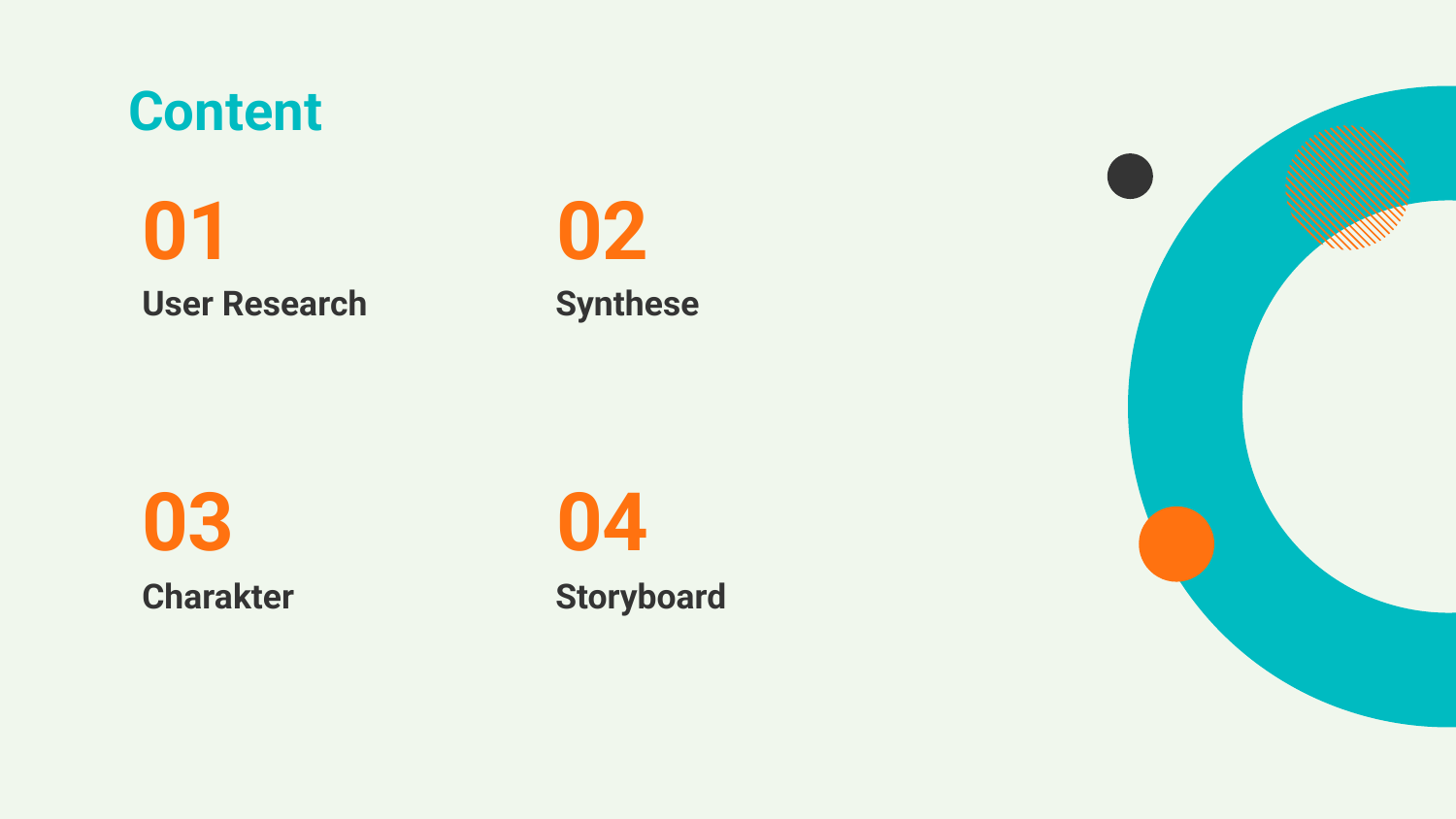

# Content
01
02
User Research
Synthese
03
04
Charakter
Storyboard